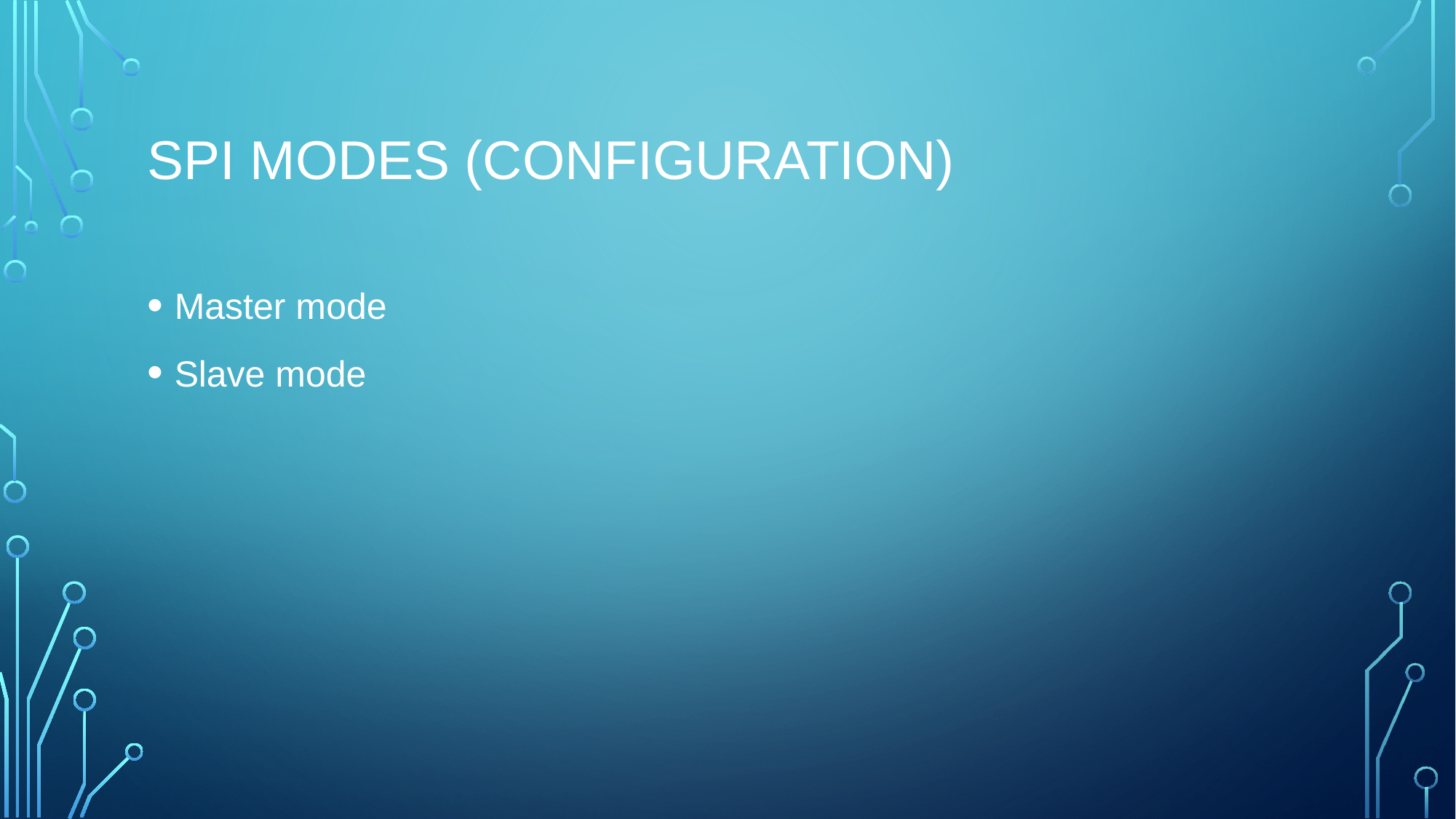

# SPI modes (configuration)
Master mode
Slave mode